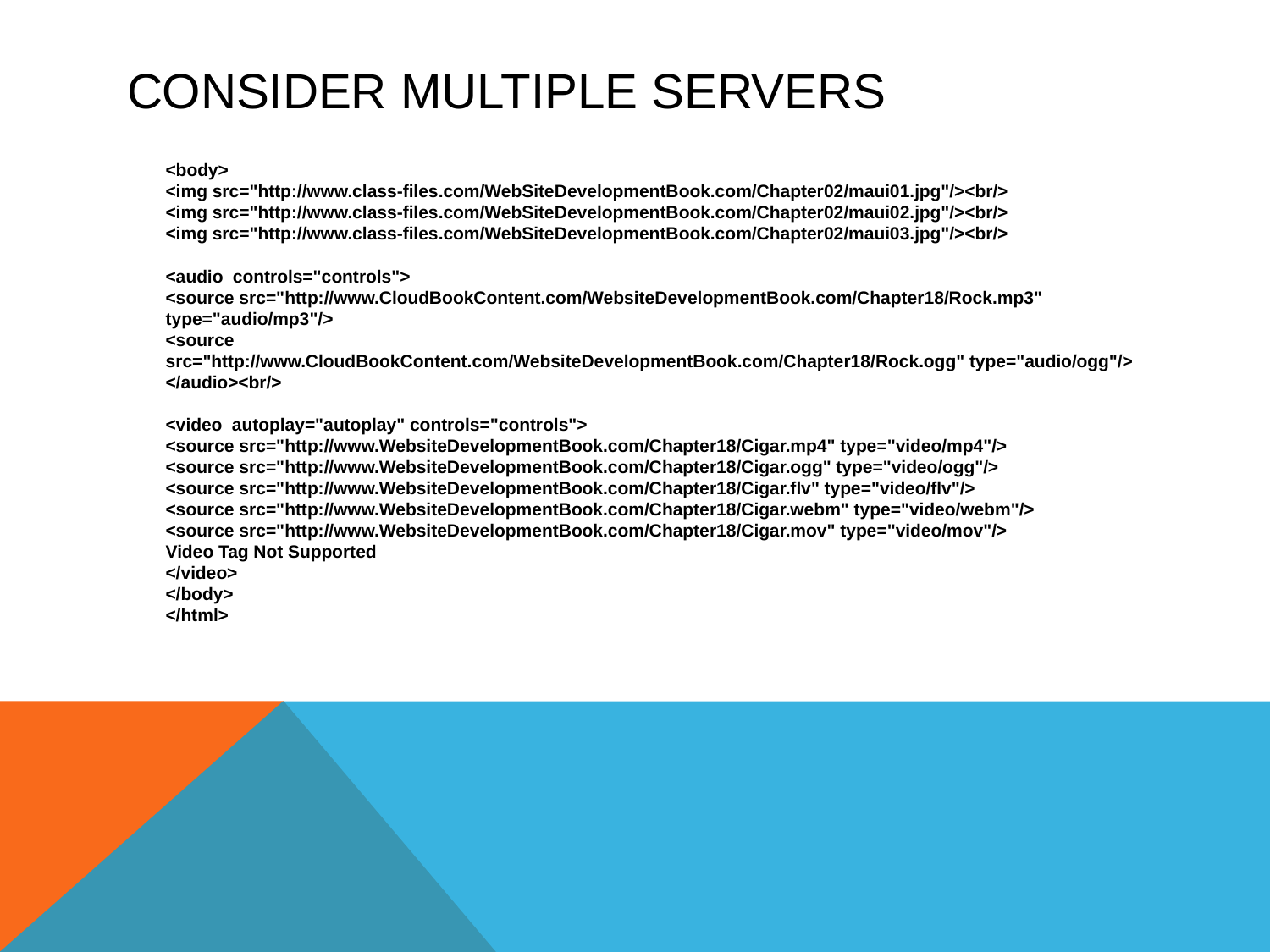

# Consider Multiple Servers
	<body>
<img src="http://www.class-files.com/WebSiteDevelopmentBook.com/Chapter02/maui01.jpg"/><br/>
<img src="http://www.class-files.com/WebSiteDevelopmentBook.com/Chapter02/maui02.jpg"/><br/>
<img src="http://www.class-files.com/WebSiteDevelopmentBook.com/Chapter02/maui03.jpg"/><br/>
<audio  controls="controls">
<source src="http://www.CloudBookContent.com/WebsiteDevelopmentBook.com/Chapter18/Rock.mp3" type="audio/mp3"/>
<source
src="http://www.CloudBookContent.com/WebsiteDevelopmentBook.com/Chapter18/Rock.ogg" type="audio/ogg"/>
</audio><br/>
<video  autoplay="autoplay" controls="controls">
<source src="http://www.WebsiteDevelopmentBook.com/Chapter18/Cigar.mp4" type="video/mp4"/>
<source src="http://www.WebsiteDevelopmentBook.com/Chapter18/Cigar.ogg" type="video/ogg"/>
<source src="http://www.WebsiteDevelopmentBook.com/Chapter18/Cigar.flv" type="video/flv"/>
<source src="http://www.WebsiteDevelopmentBook.com/Chapter18/Cigar.webm" type="video/webm"/>
<source src="http://www.WebsiteDevelopmentBook.com/Chapter18/Cigar.mov" type="video/mov"/>
Video Tag Not Supported
</video>
</body>
</html>